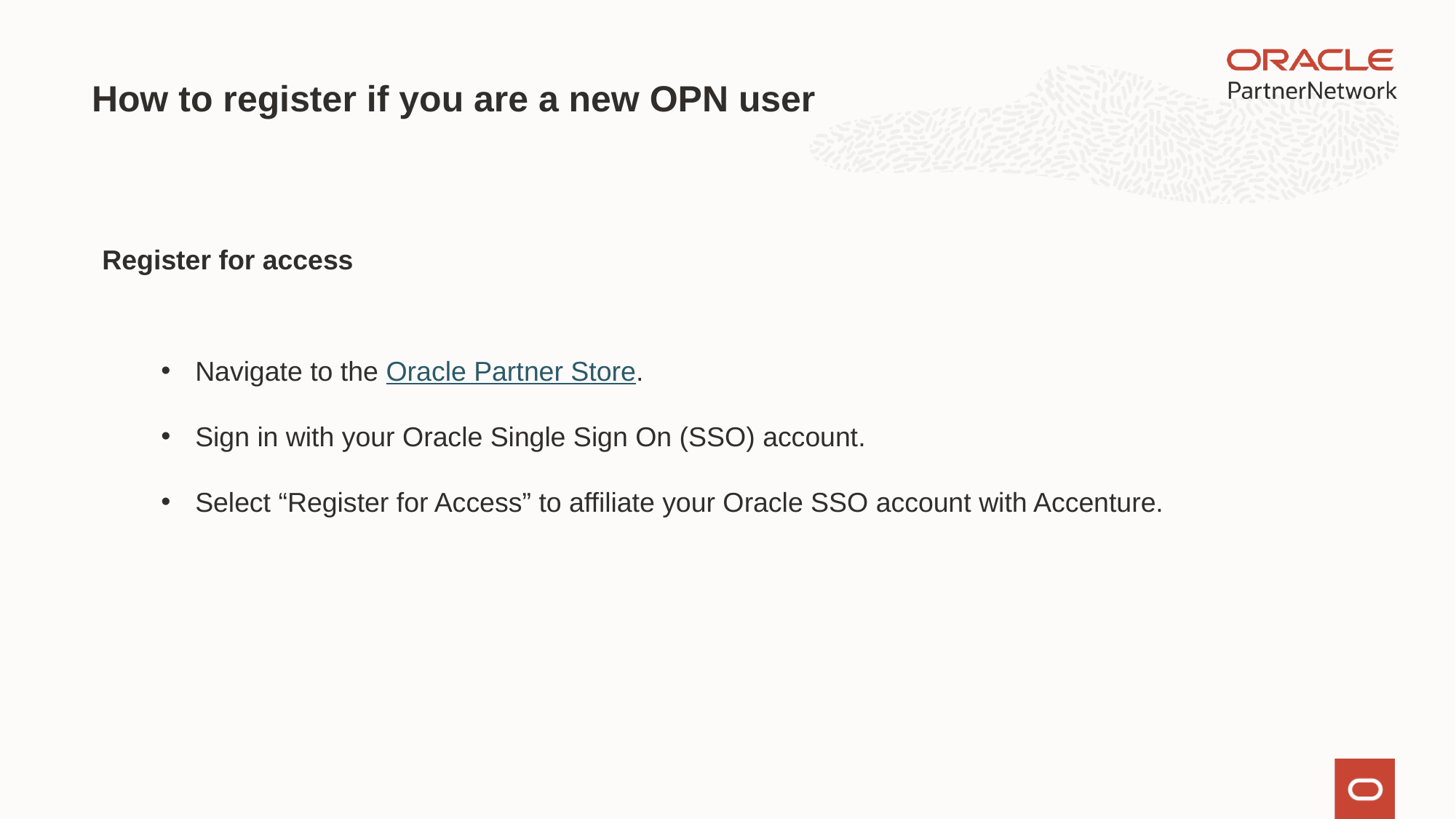

# How to register if you are a new OPN user
Register for access
Navigate to the Oracle Partner Store.
Sign in with your Oracle Single Sign On (SSO) account.
Select “Register for Access” to affiliate your Oracle SSO account with Accenture.